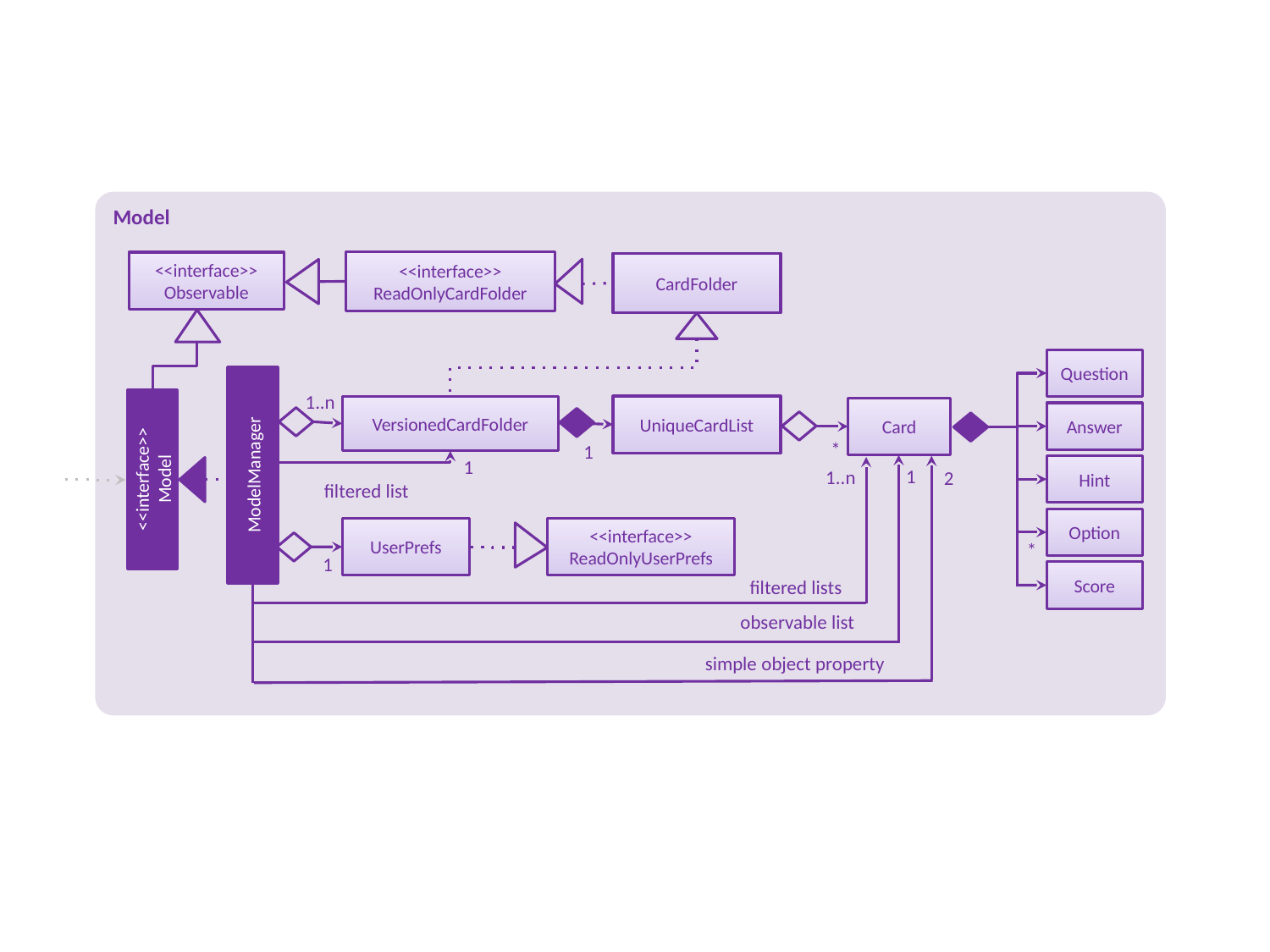

Model
<<interface>>
ReadOnlyCardFolder
<<interface>>
Observable
CardFolder

Question
1..n
VersionedCardFolder
UniqueCardList
Card
Answer

*
1
ModelManager
<<interface>>
Model
1
Hint
1
1..n
2

filtered list
Option
<<interface>>
ReadOnlyUserPrefs
UserPrefs

*
1
Score
filtered lists
observable list
simple object property